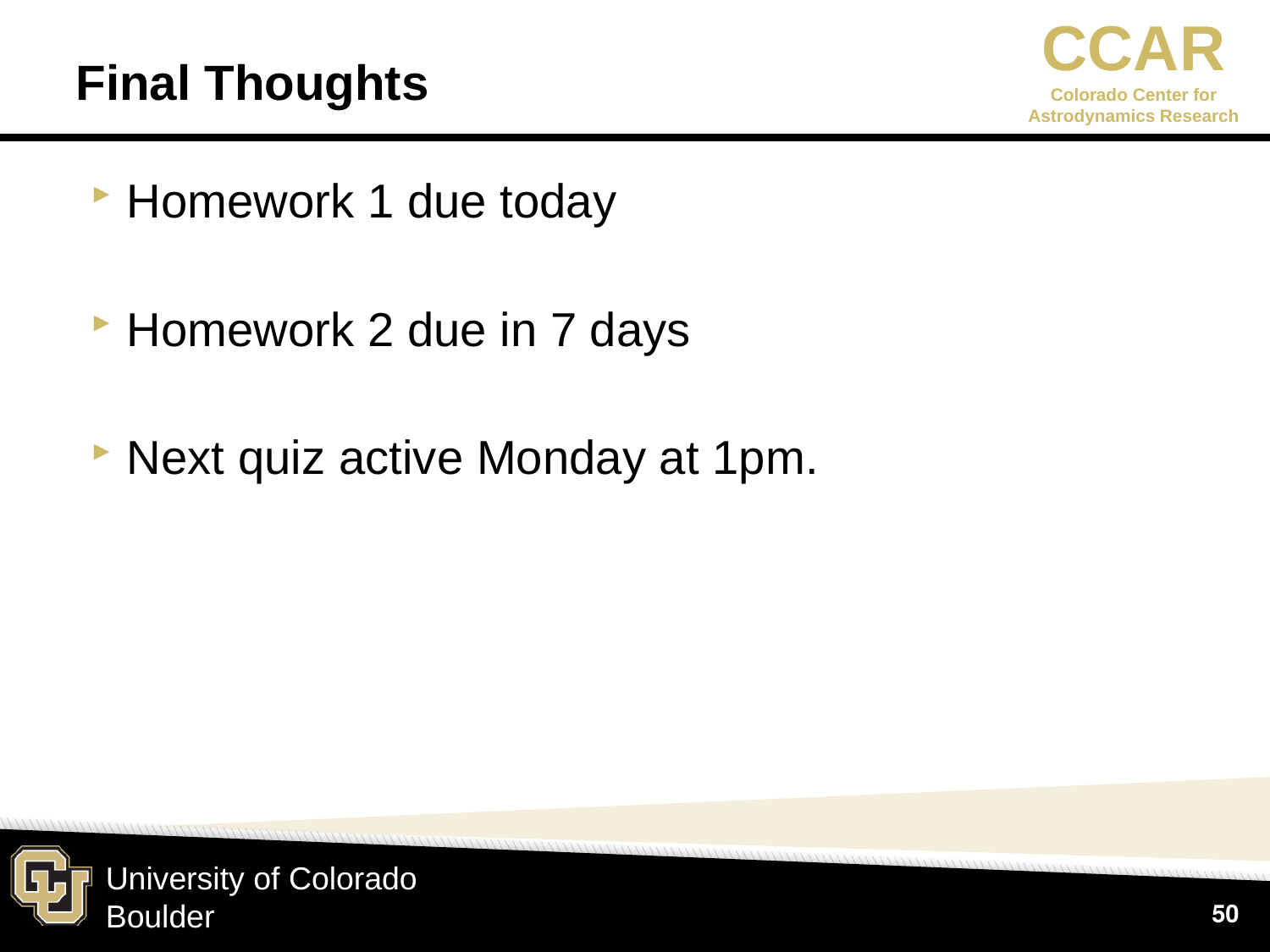

# Final Thoughts
Homework 1 due today

Homework 2 due in 7 days

Next quiz active Monday at 1pm.

50